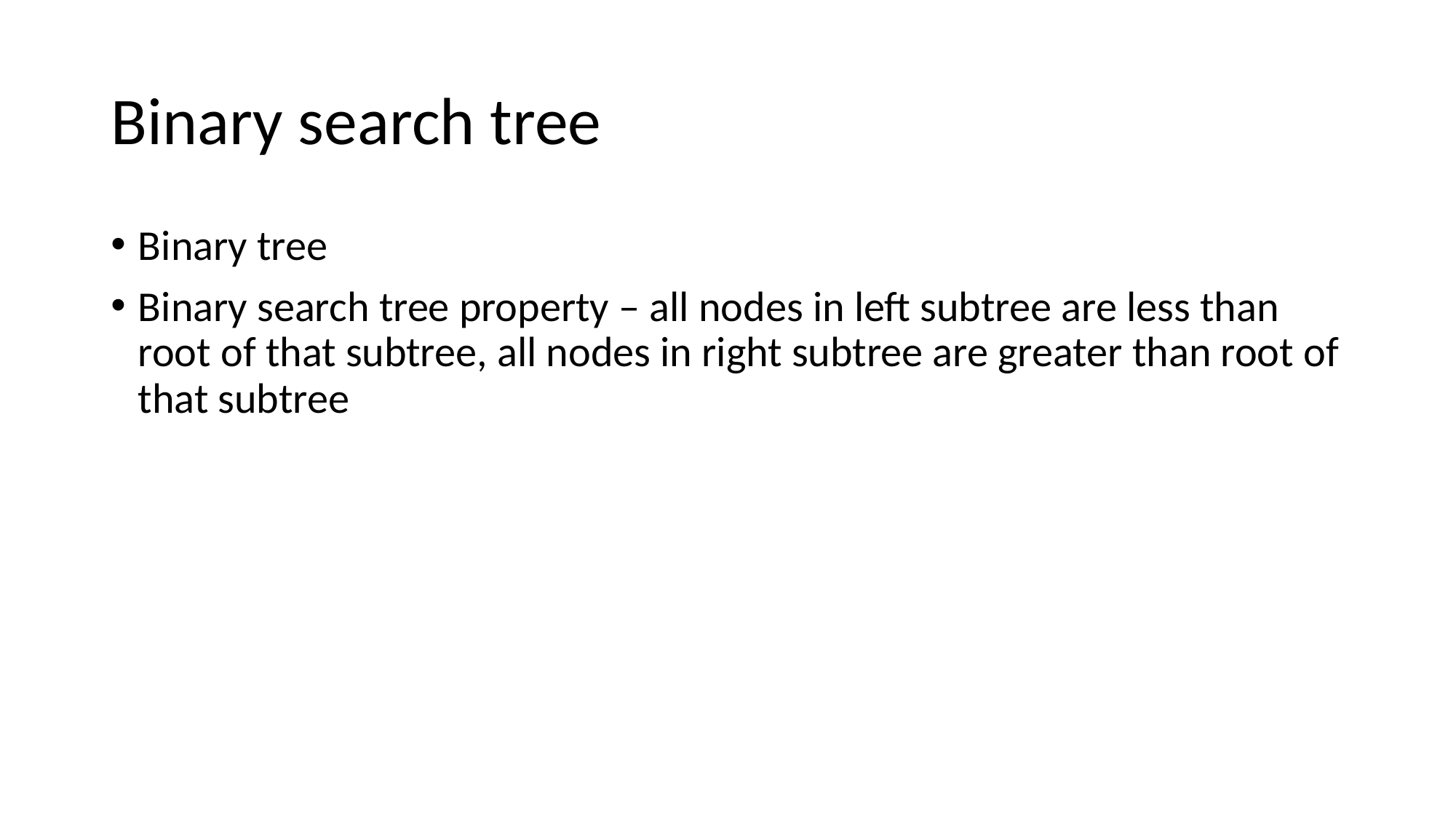

# Binary search tree
Binary tree
Binary search tree property – all nodes in left subtree are less than root of that subtree, all nodes in right subtree are greater than root of that subtree